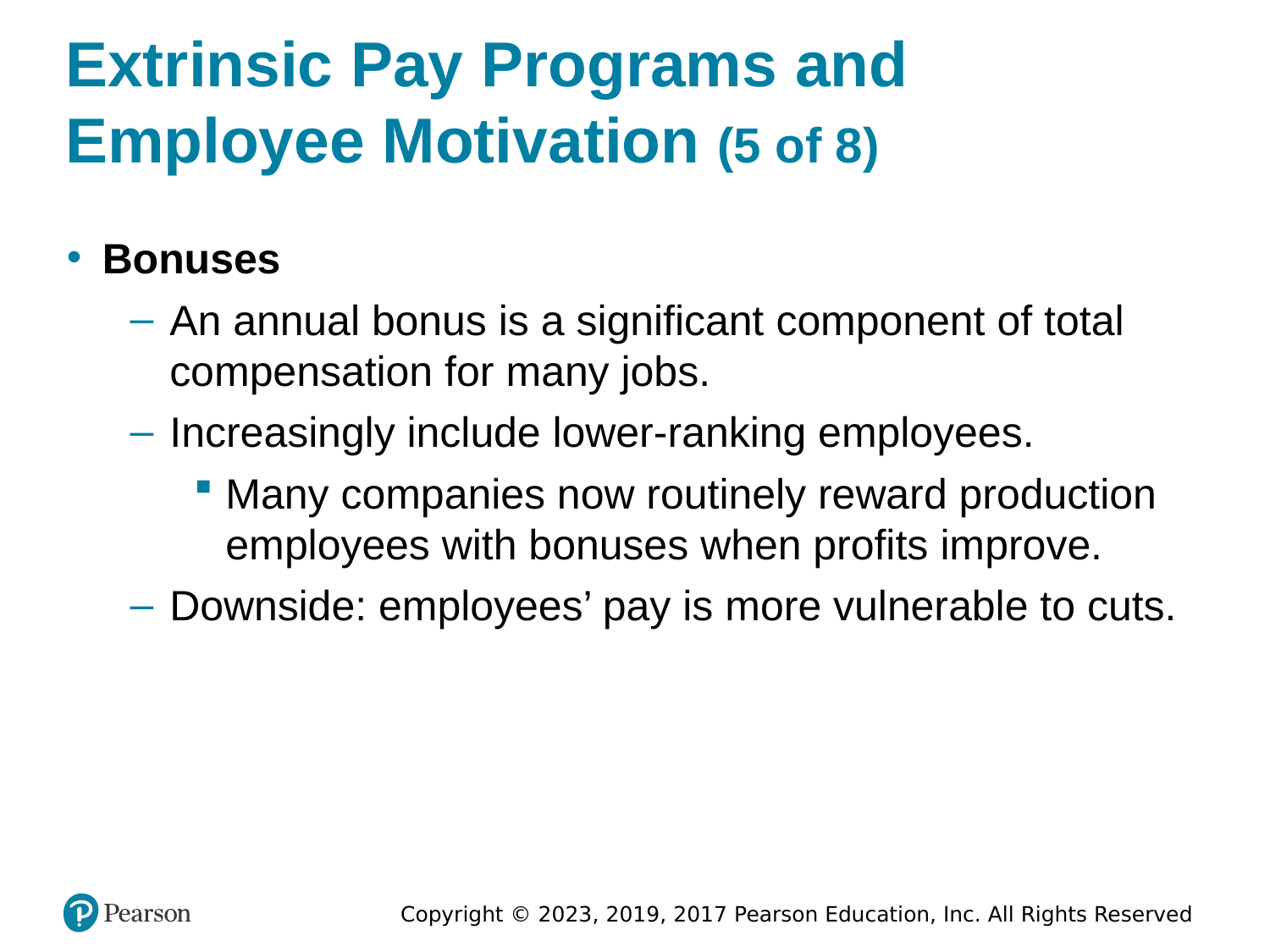

# Extrinsic Pay Programs and Employee Motivation (5 of 8)
Bonuses
An annual bonus is a significant component of total compensation for many jobs.
Increasingly include lower-ranking employees.
Many companies now routinely reward production employees with bonuses when profits improve.
Downside: employees’ pay is more vulnerable to cuts.